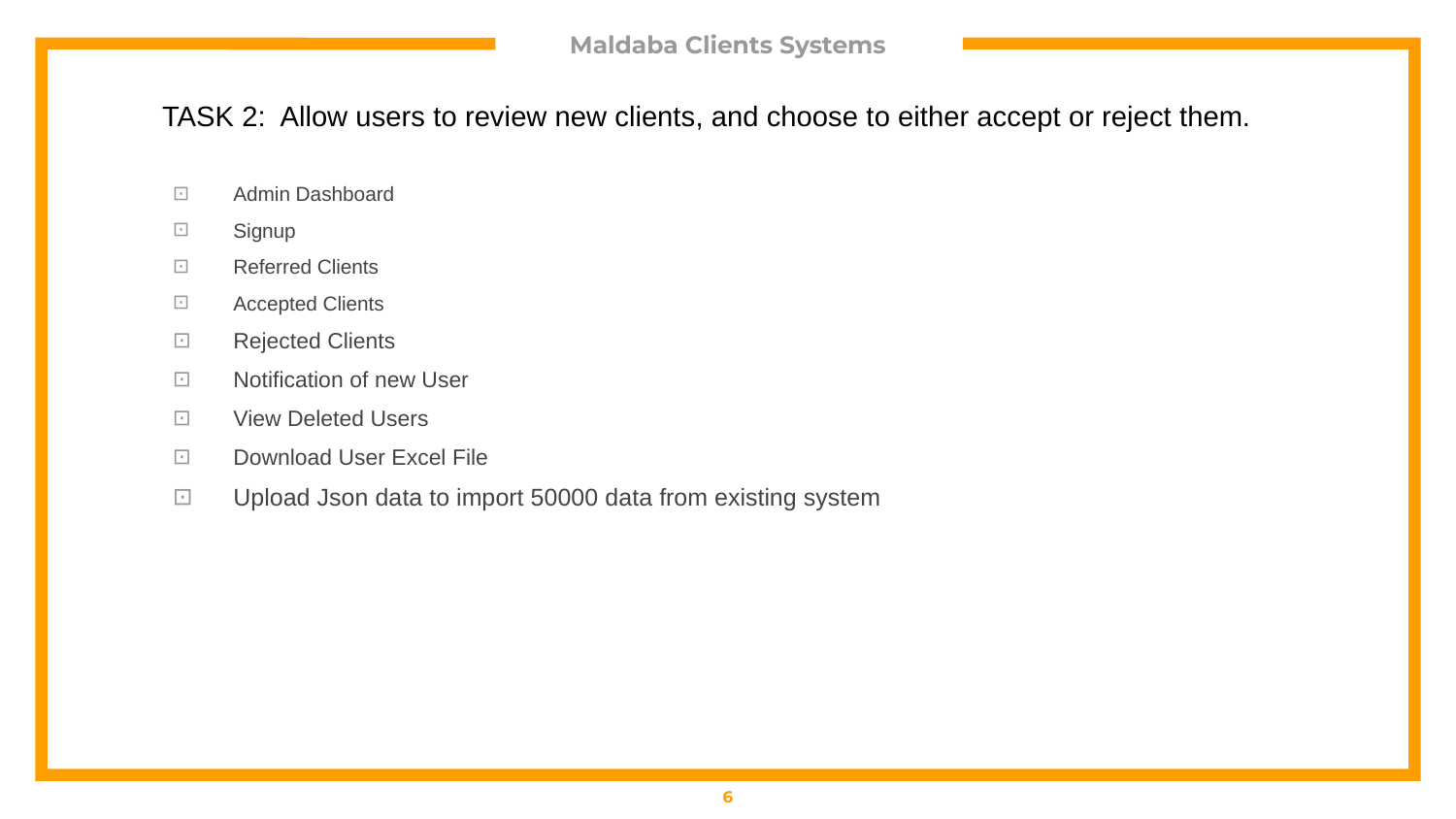

# Maldaba Clients Systems
TASK 2:  Allow users to review new clients, and choose to either accept or reject them.
Admin Dashboard
Signup
Referred Clients
Accepted Clients
Rejected Clients
Notification of new User
View Deleted Users
Download User Excel File
Upload Json data to import 50000 data from existing system
6